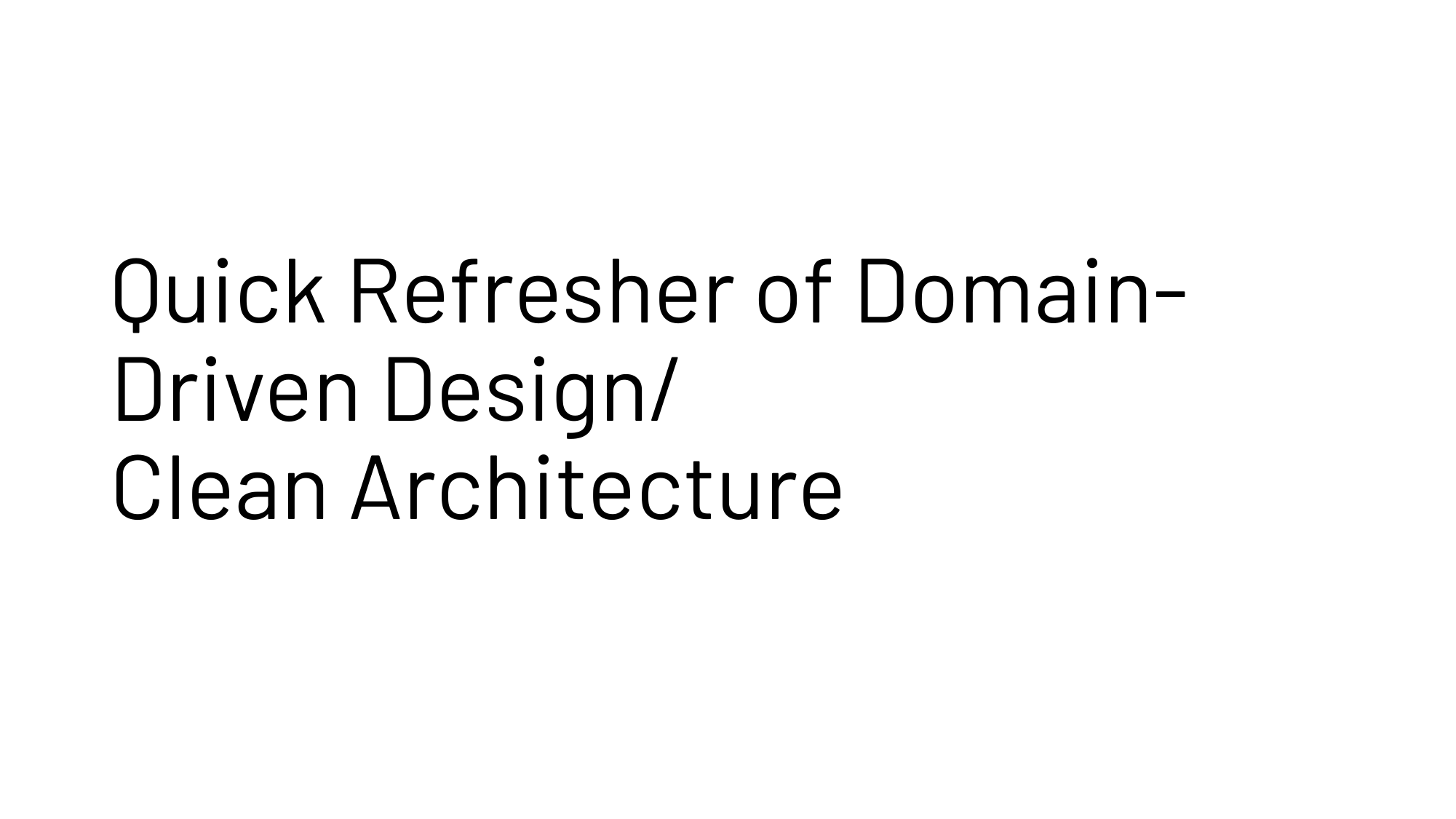

# Quick Refresher of Domain-Driven Design/ Clean Architecture